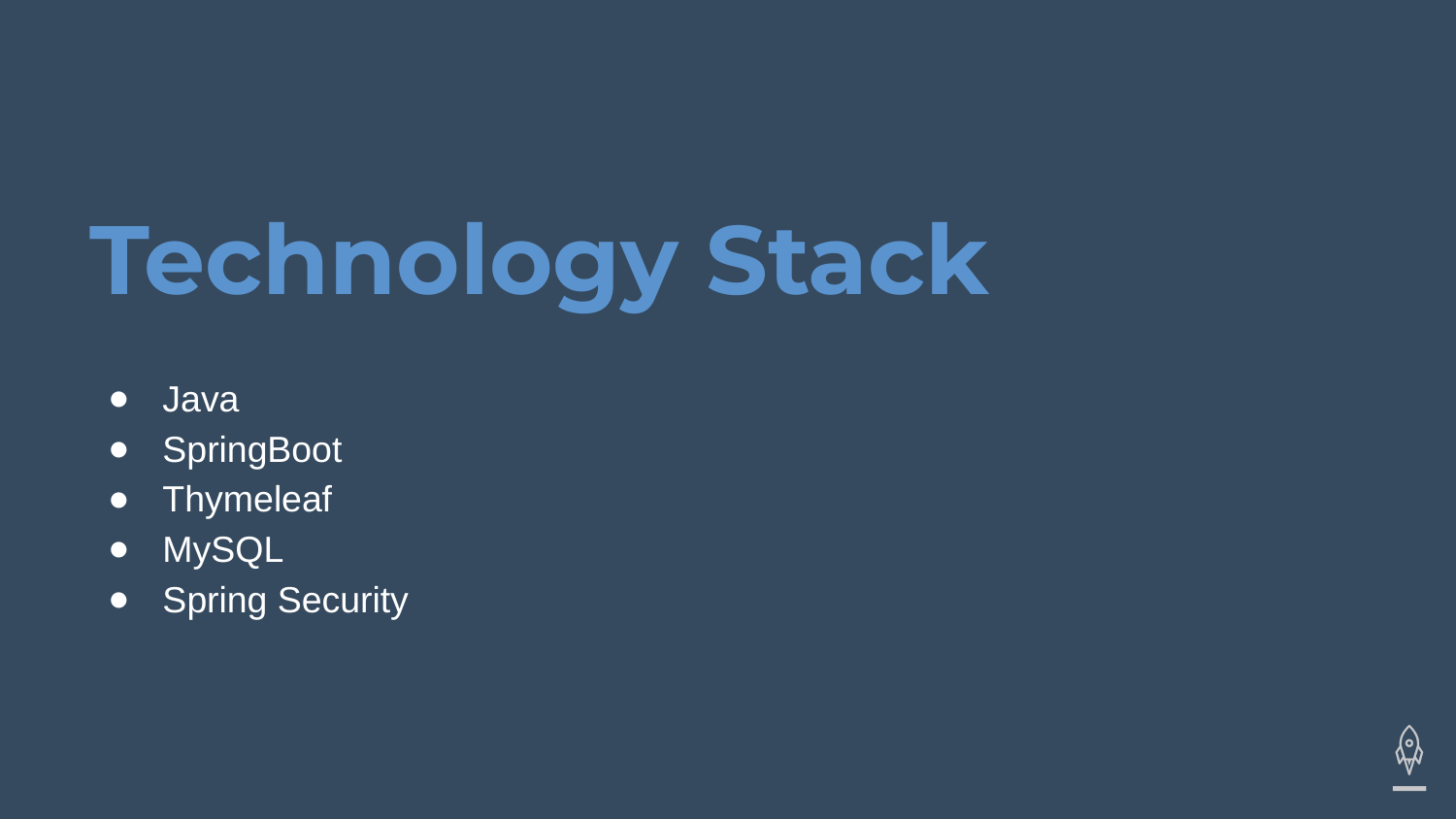

# Technology Stack
Java
SpringBoot
Thymeleaf
MySQL
Spring Security